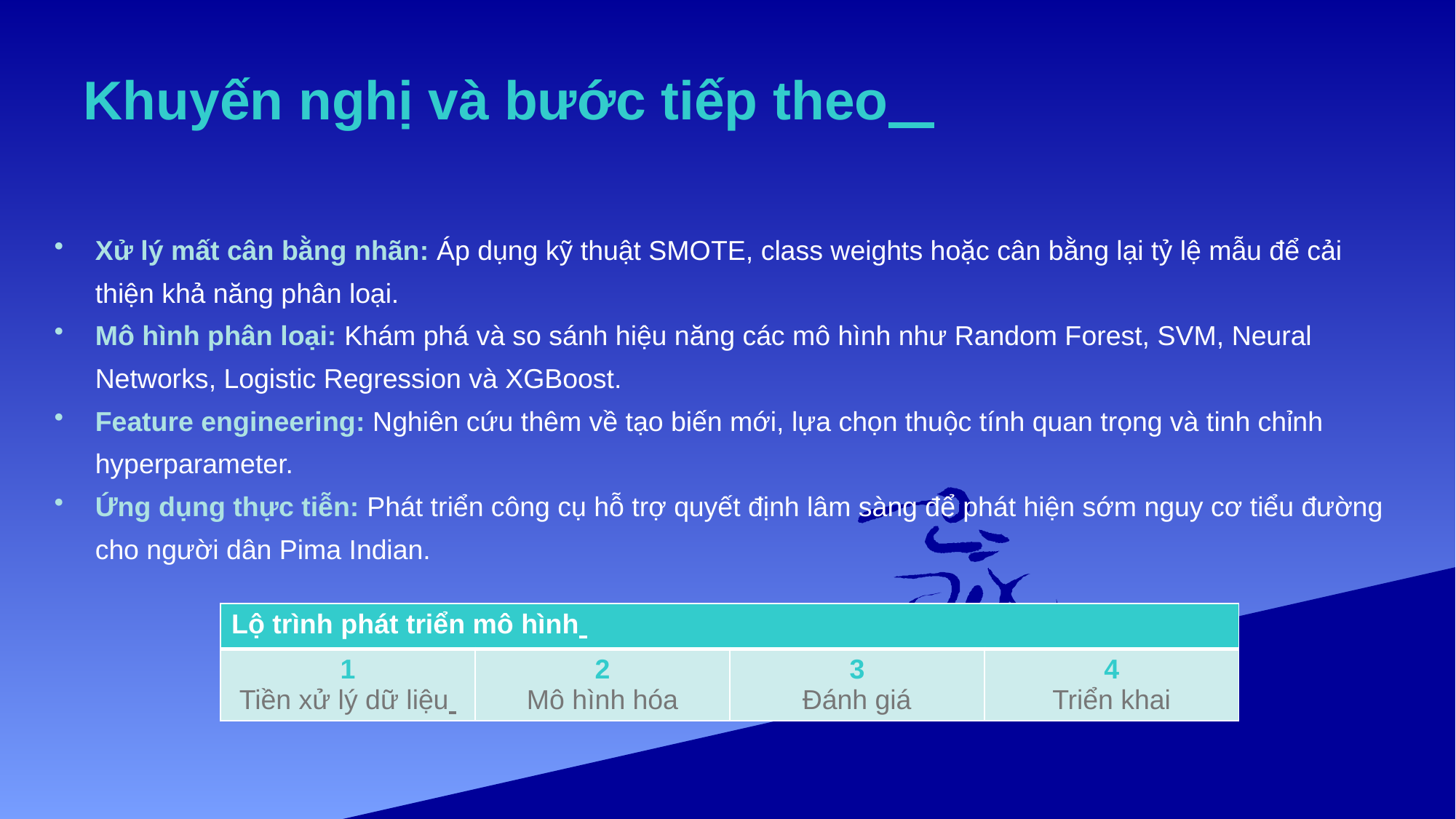

# Khuyến nghị và bước tiếp theo

Xử lý mất cân bằng nhãn: Áp dụng kỹ thuật SMOTE, class weights hoặc cân bằng lại tỷ lệ mẫu để cải thiện khả năng phân loại.
Mô hình phân loại: Khám phá và so sánh hiệu năng các mô hình như Random Forest, SVM, Neural Networks, Logistic Regression và XGBoost.
Feature engineering: Nghiên cứu thêm về tạo biến mới, lựa chọn thuộc tính quan trọng và tinh chỉnh hyperparameter.
Ứng dụng thực tiễn: Phát triển công cụ hỗ trợ quyết định lâm sàng để phát hiện sớm nguy cơ tiểu đường cho người dân Pima Indian.
| Lộ trình phát triển mô hình |  |  |  |
| --- | --- | --- | --- |
| 1 Tiền xử lý dữ liệu | 2 Mô hình hóa | 3 Đánh giá | 4 Triển khai |